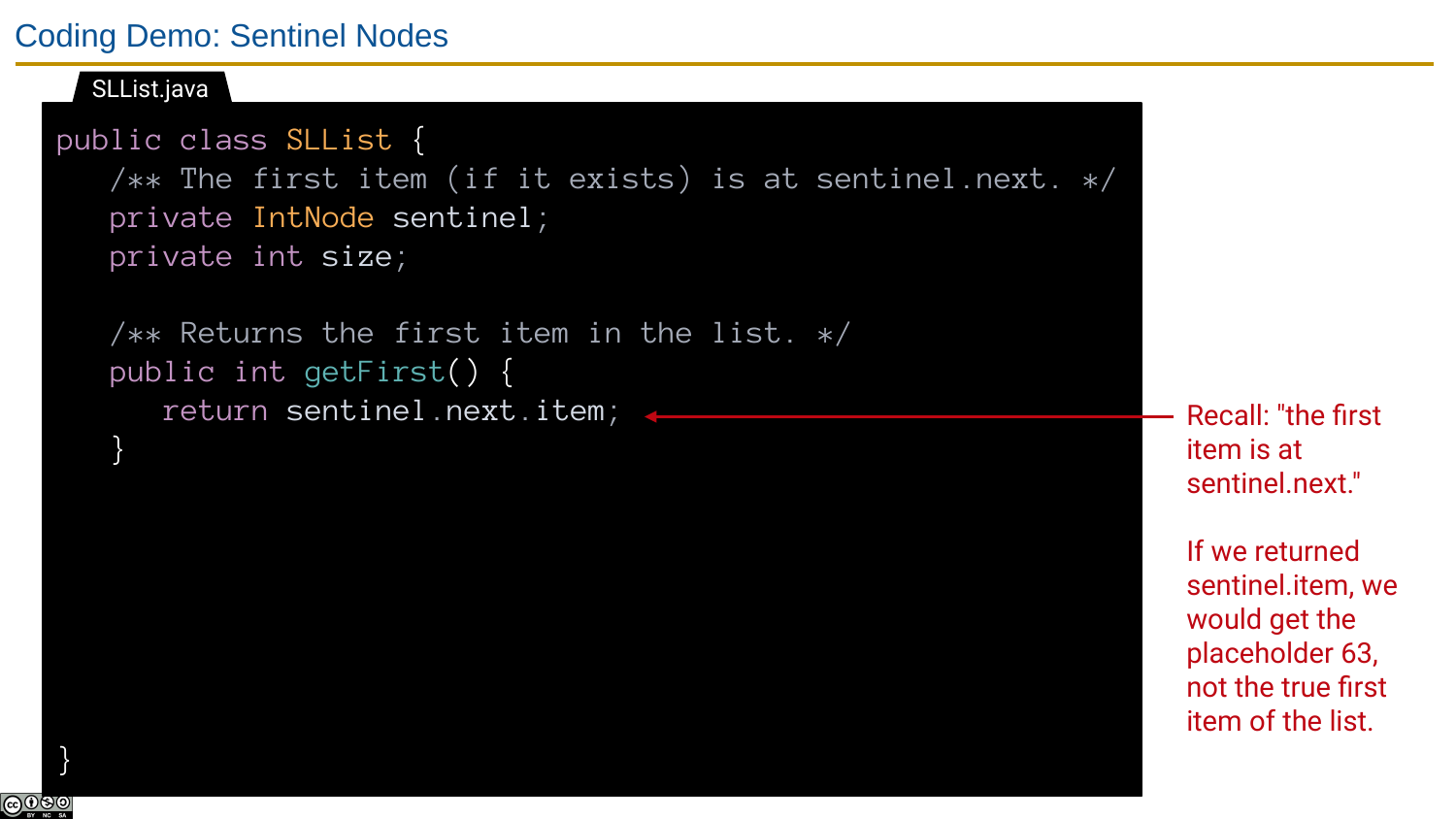

# Coding Demo: Sentinel Nodes
SLList.java
public class SLList {
   /** The first item (if it exists) is at sentinel.next. */
   private IntNode sentinel;
   private int size;

   /** Returns the first item in the list. */
   public int getFirst() {
      return sentinel.next.item;
   }

}
Recall: "the first item is at sentinel.next."

If we returned sentinel.item, we would get the placeholder 63, not the true first item of the list.